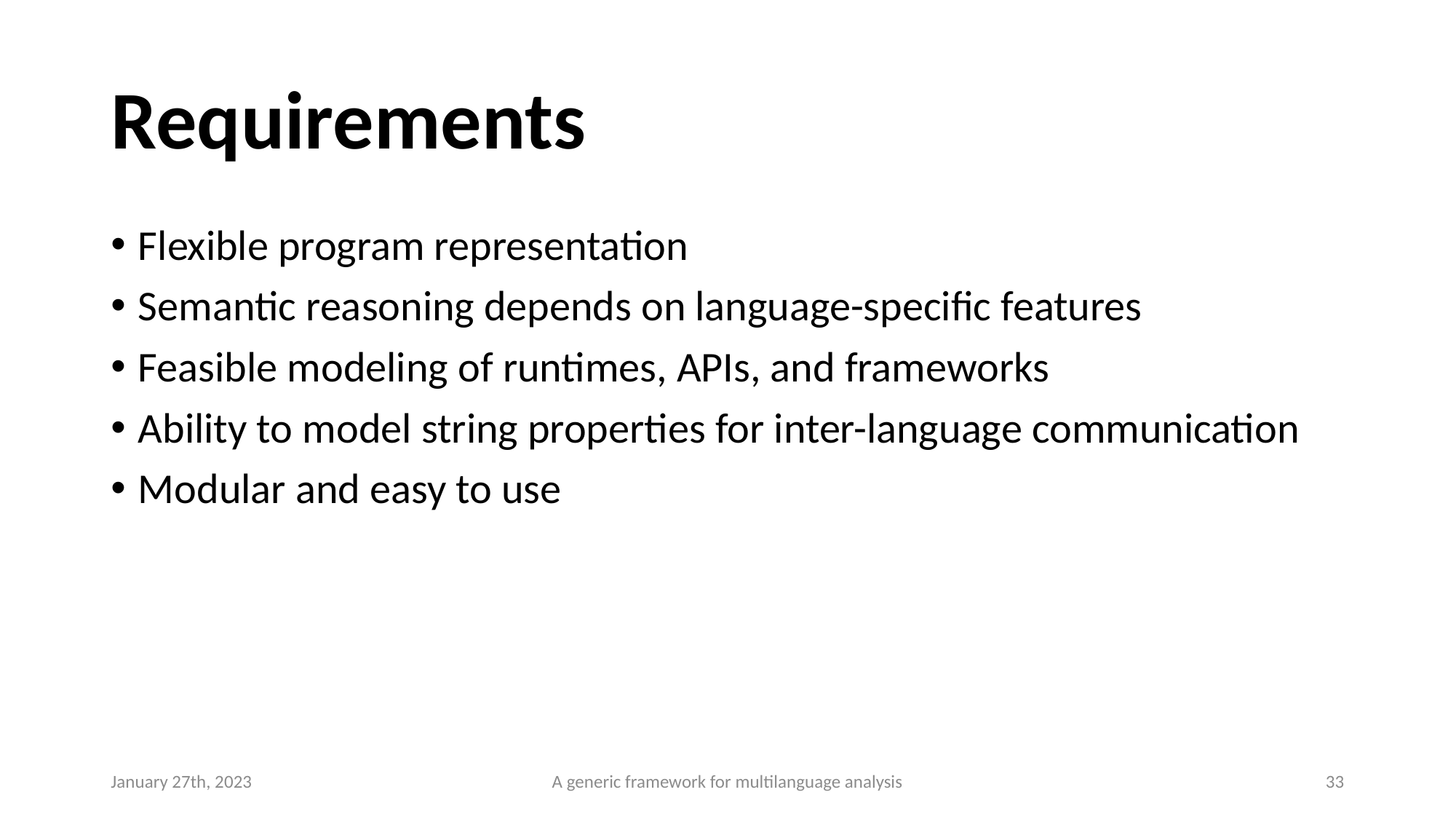

# Requirements
Flexible program representation
Semantic reasoning depends on language-specific features
Feasible modeling of runtimes, APIs, and frameworks
Ability to model string properties for inter-language communication
Modular and easy to use
January 27th, 2023
A generic framework for multilanguage analysis
33